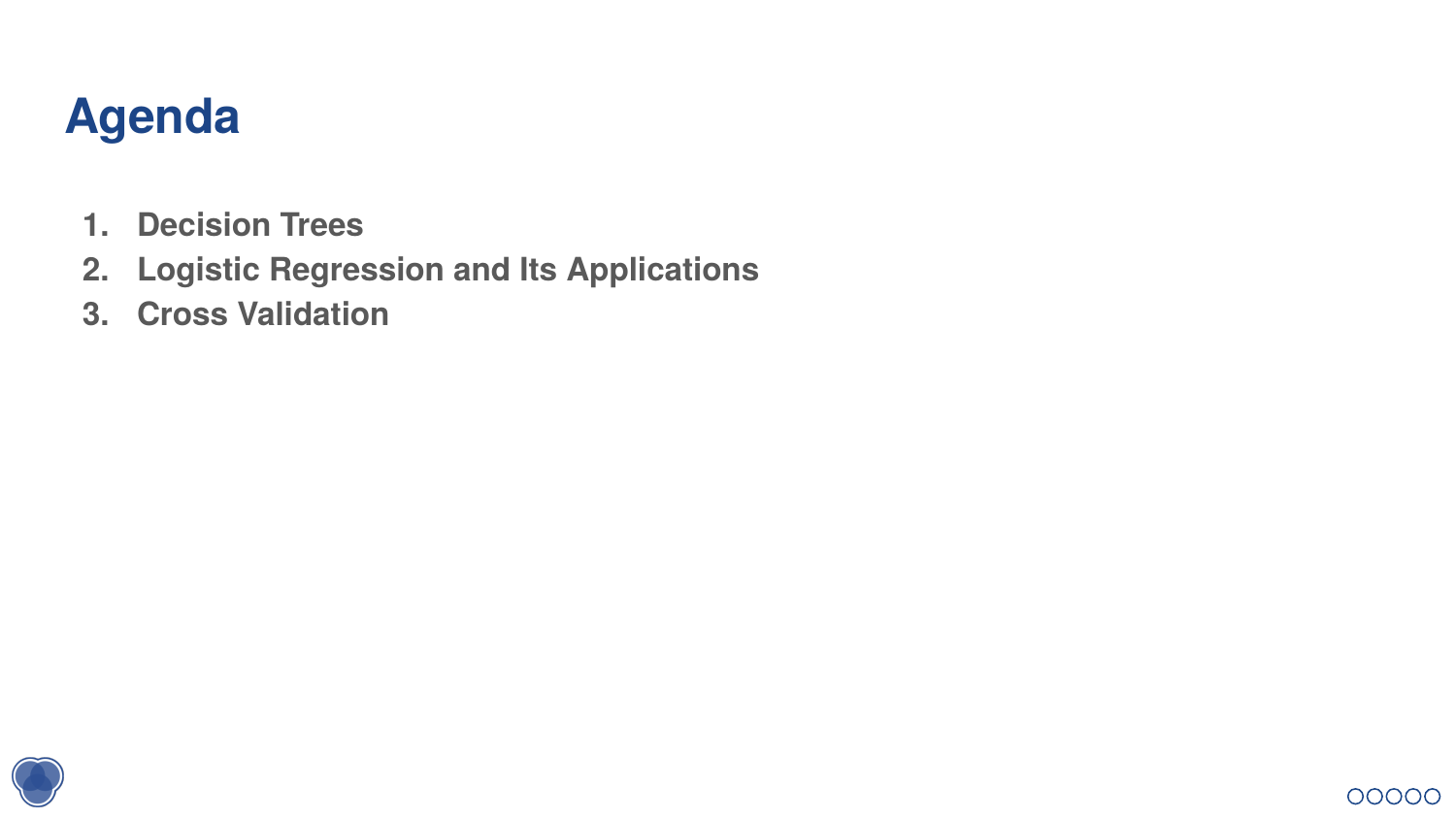

# Agenda
Decision Trees
Logistic Regression and Its Applications
Cross Validation